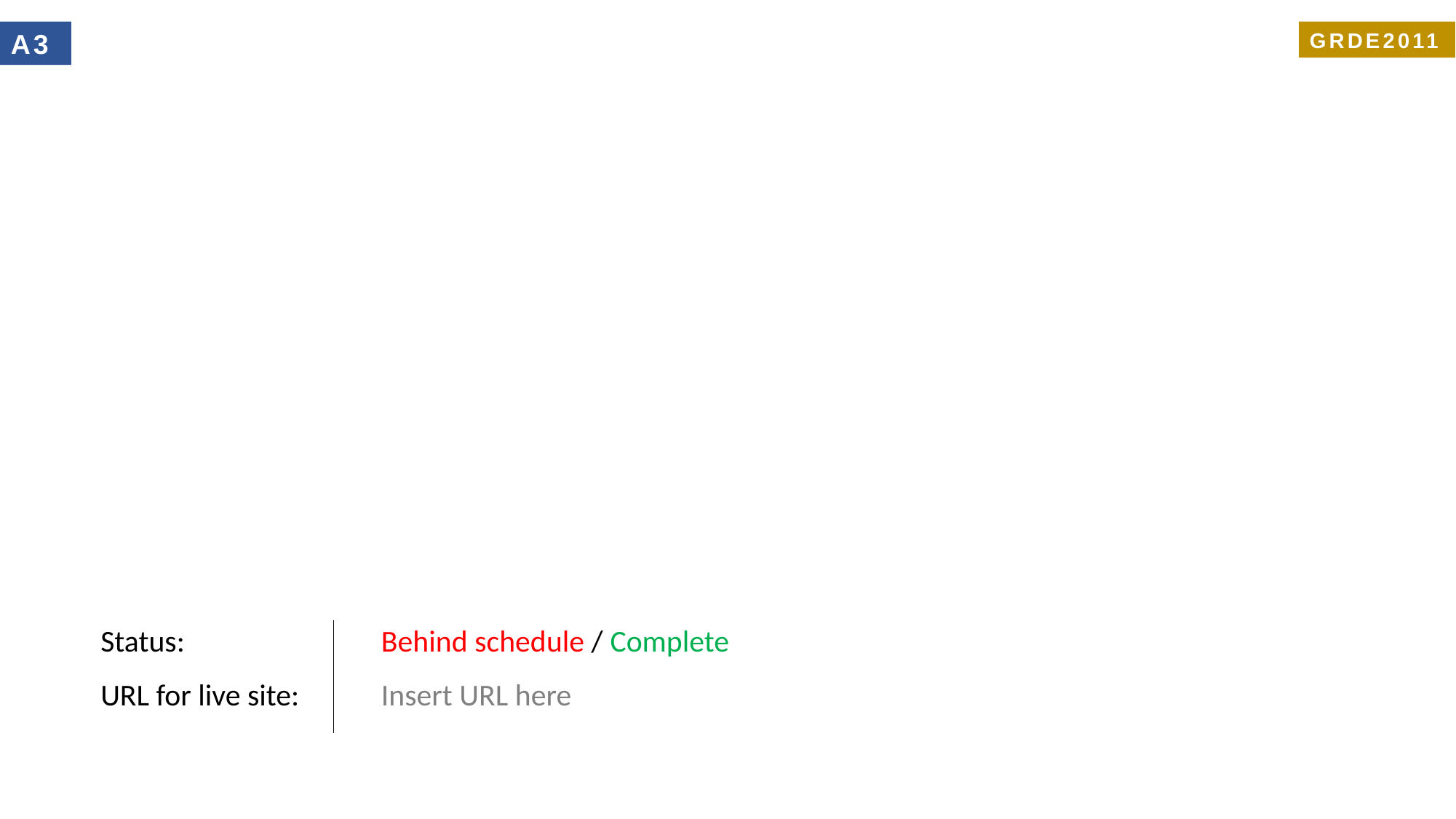

A3
GRDE2011
#

Status:
Behind schedule / Complete
URL for live site:
Insert URL here